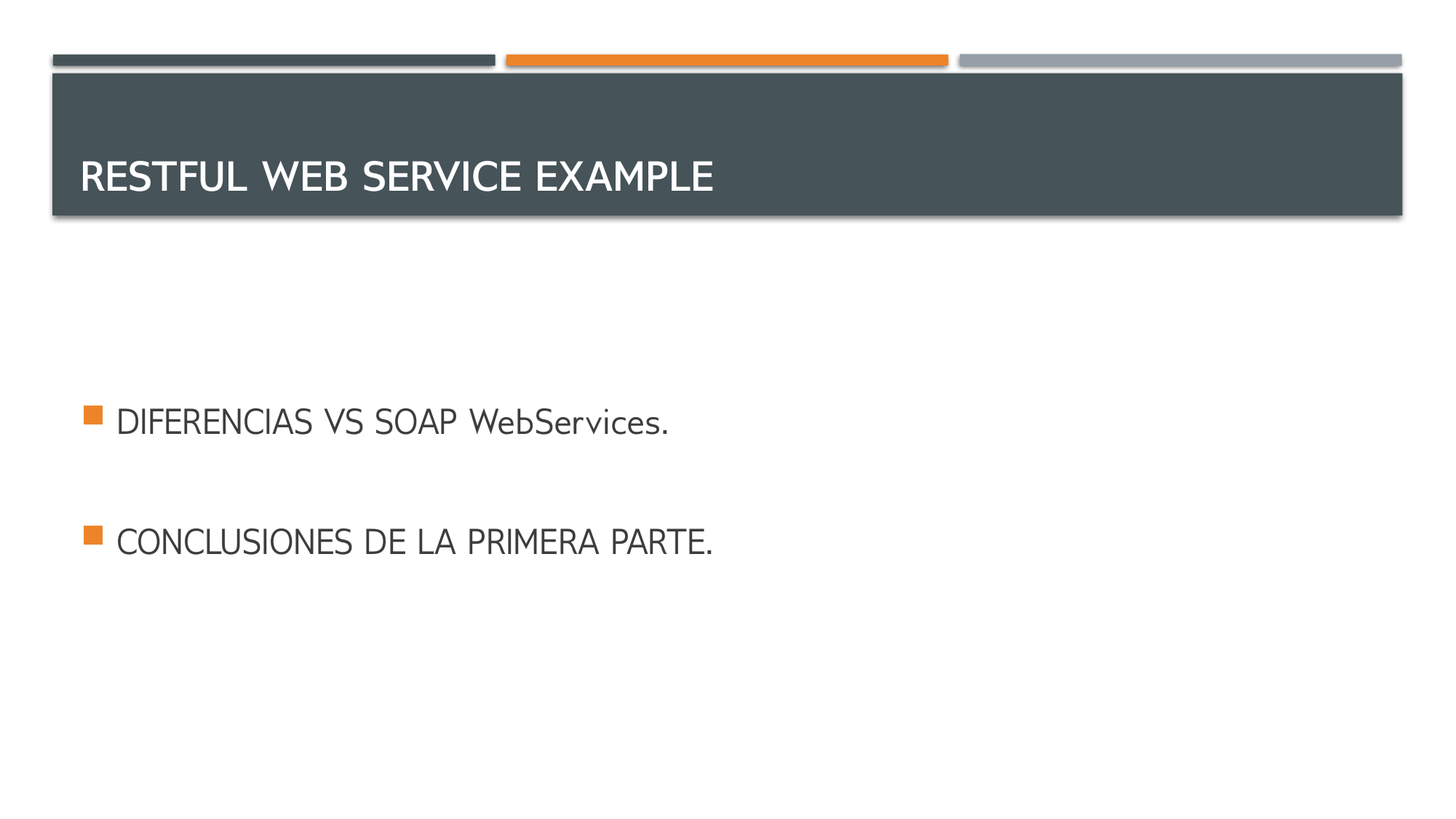

# RESTful Web Service Example
DIFERENCIAS VS SOAP WebServices.

CONCLUSIONES DE LA PRIMERA PARTE.